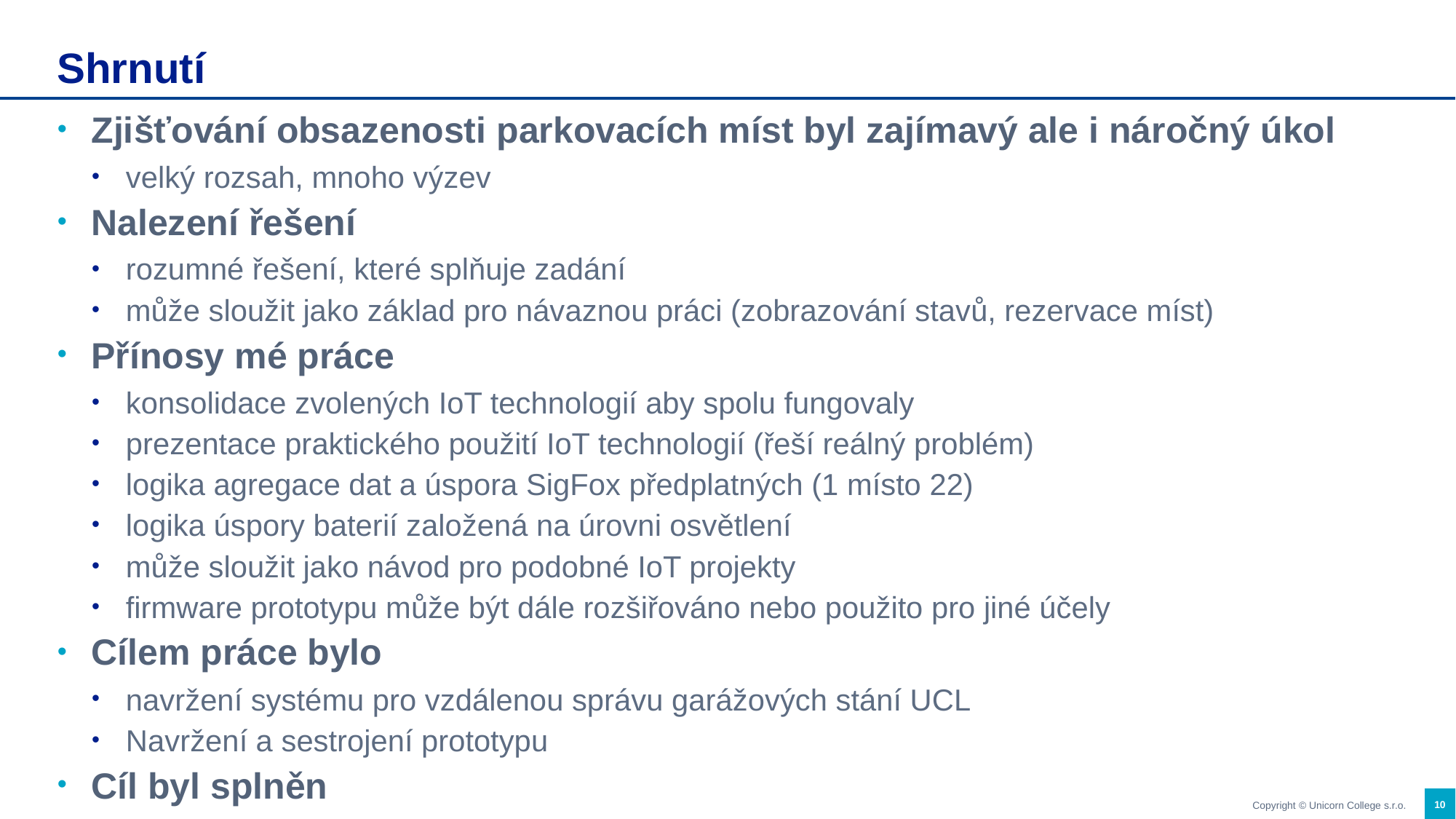

# Shrnutí
Zjišťování obsazenosti parkovacích míst byl zajímavý ale i náročný úkol
velký rozsah, mnoho výzev
Nalezení řešení
rozumné řešení, které splňuje zadání
může sloužit jako základ pro návaznou práci (zobrazování stavů, rezervace míst)
Přínosy mé práce
konsolidace zvolených IoT technologií aby spolu fungovaly
prezentace praktického použití IoT technologií (řeší reálný problém)
logika agregace dat a úspora SigFox předplatných (1 místo 22)
logika úspory baterií založená na úrovni osvětlení
může sloužit jako návod pro podobné IoT projekty
firmware prototypu může být dále rozšiřováno nebo použito pro jiné účely
Cílem práce bylo
navržení systému pro vzdálenou správu garážových stání UCL
Navržení a sestrojení prototypu
Cíl byl splněn

10
Copyright © Unicorn College s.r.o.